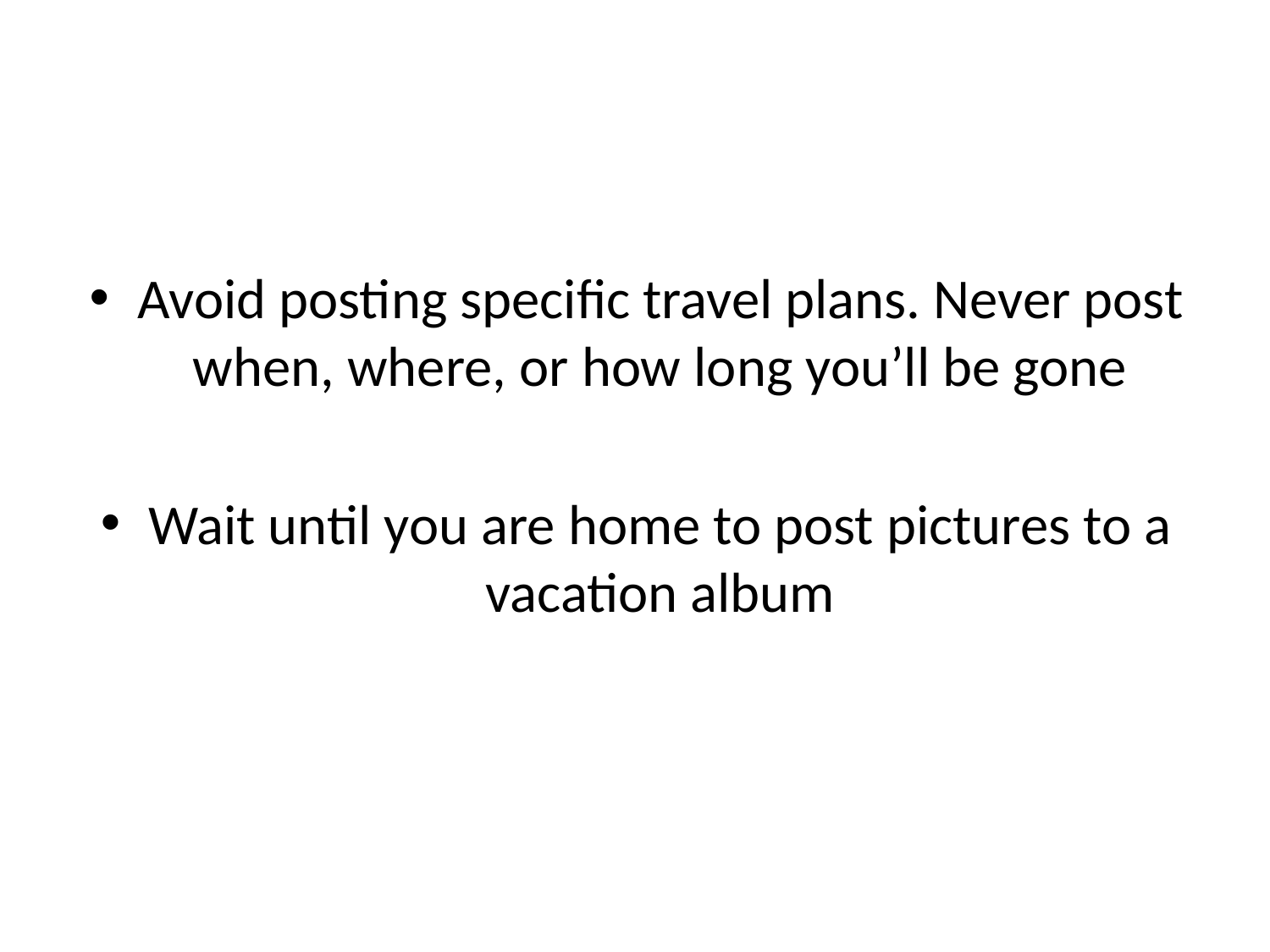

#
Avoid posting specific travel plans. Never post when, where, or how long you’ll be gone

Wait until you are home to post pictures to a vacation album